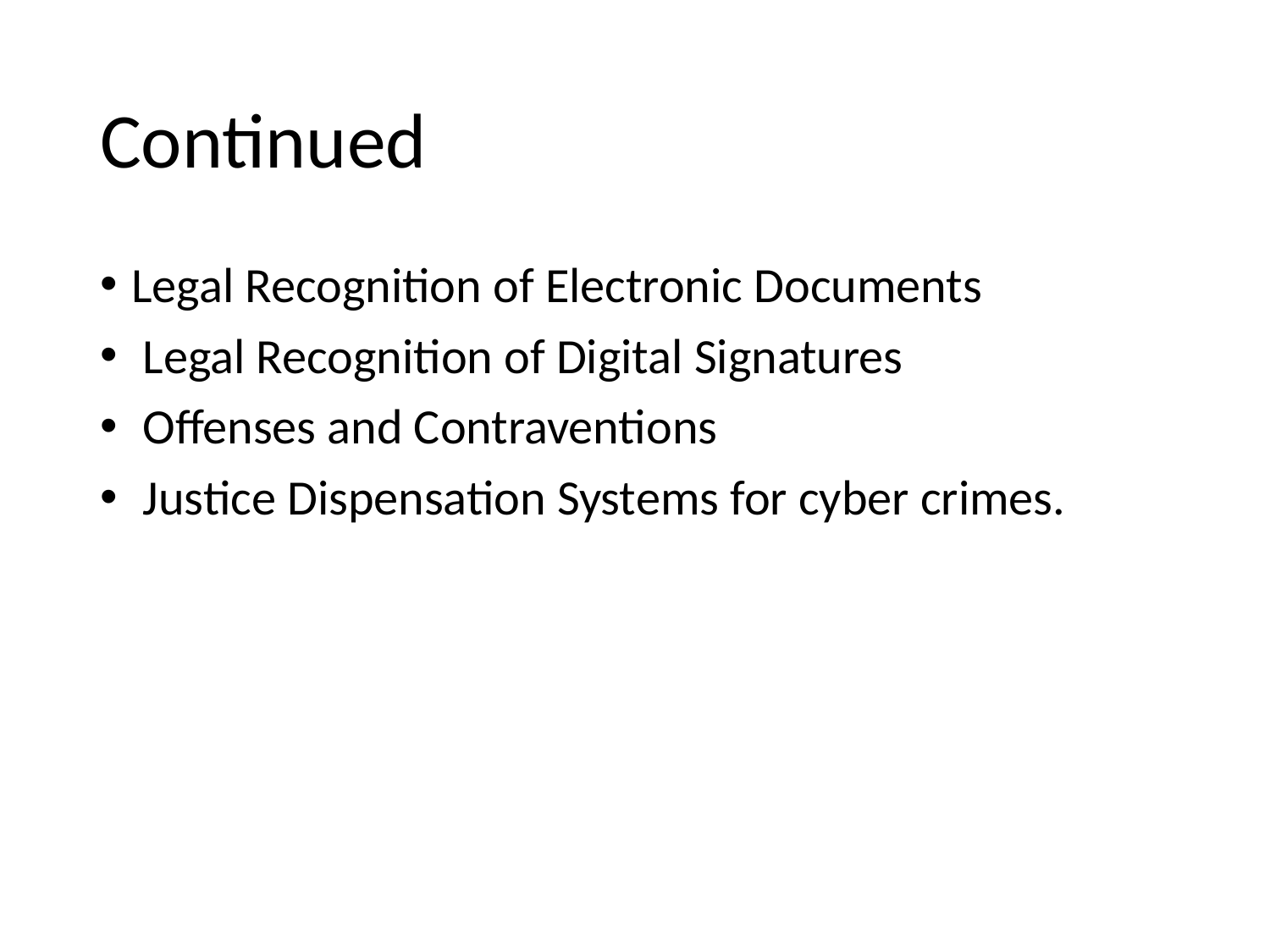

# Continued
Legal Recognition of Electronic Documents
 Legal Recognition of Digital Signatures
 Offenses and Contraventions
 Justice Dispensation Systems for cyber crimes.